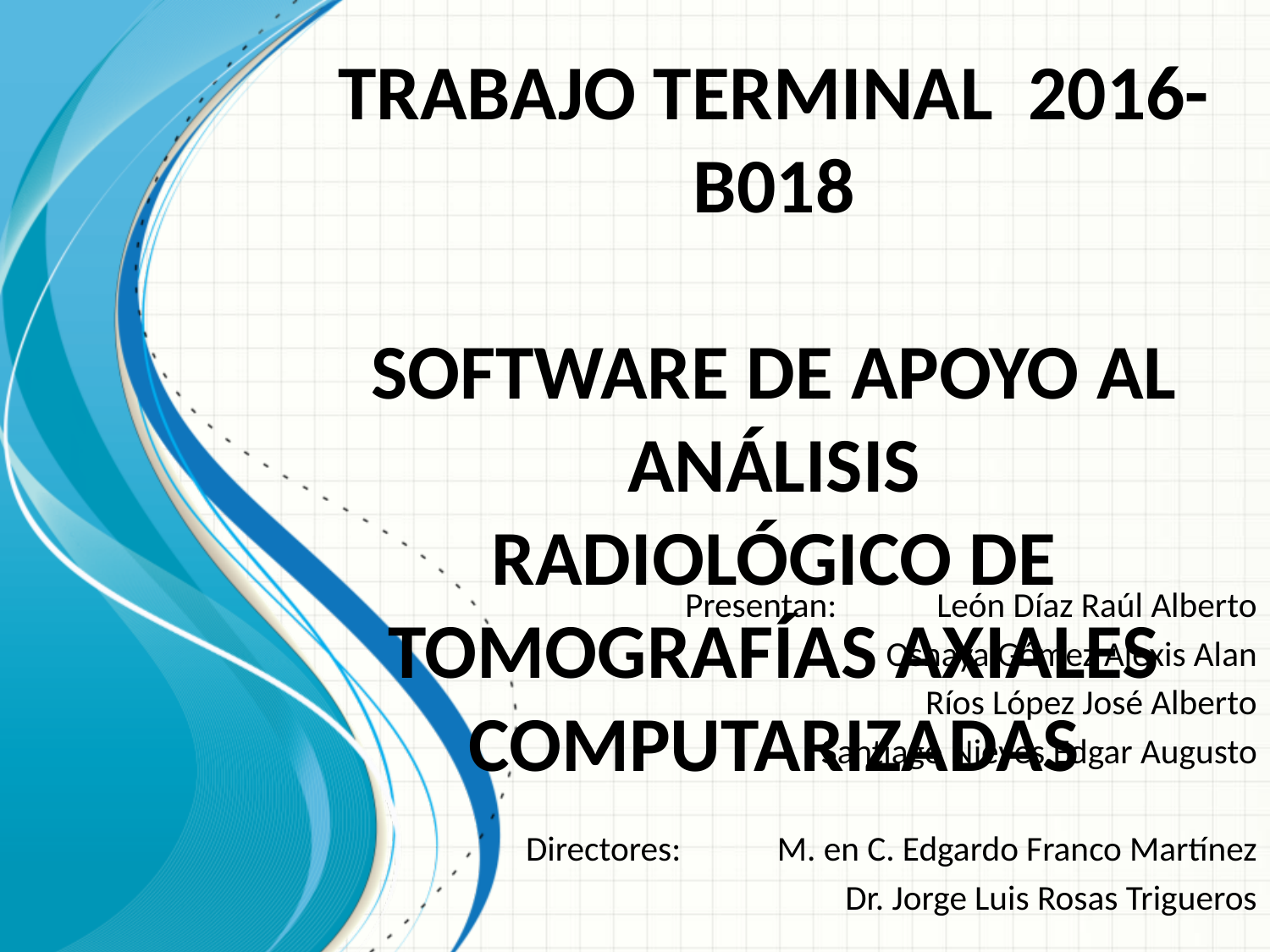

# Trabajo Terminal  2016-B018 Software de apoyo al análisis radiológico de tomografías axiales computarizadas
Presentan:		León Díaz Raúl Alberto
Osnaya Gómez Alexis Alan
Ríos López José Alberto
Santiago Nieves Edgar Augusto

Directores:	M. en C. Edgardo Franco Martínez
Dr. Jorge Luis Rosas Trigueros